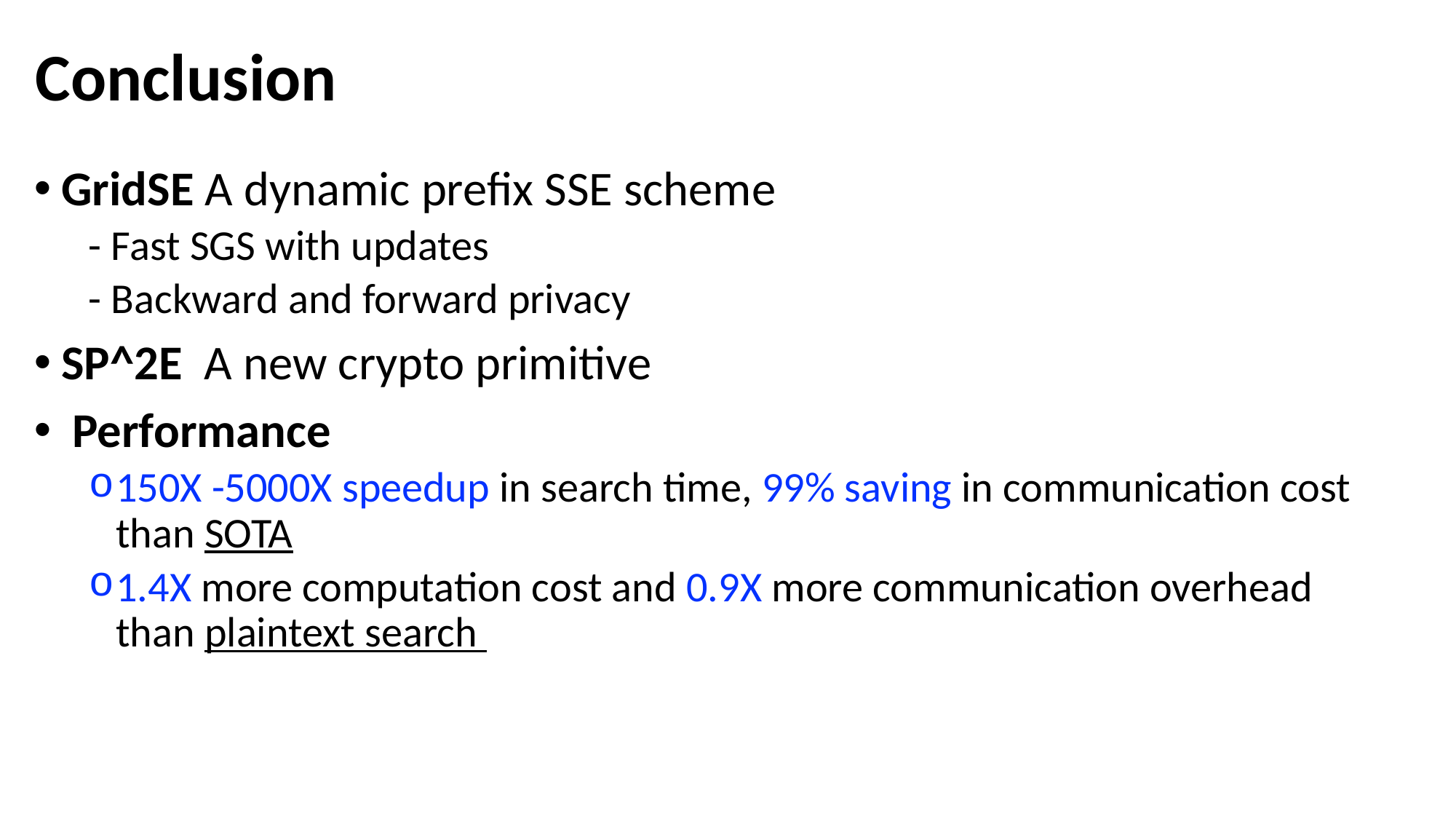

Conclusion
GridSE A dynamic prefix SSE scheme
- Fast SGS with updates
- Backward and forward privacy
SP^2E  A new crypto primitive
 Performance
150X -5000X speedup in search time, 99% saving in communication cost than SOTA
1.4X more computation cost and 0.9X more communication overhead than plaintext search